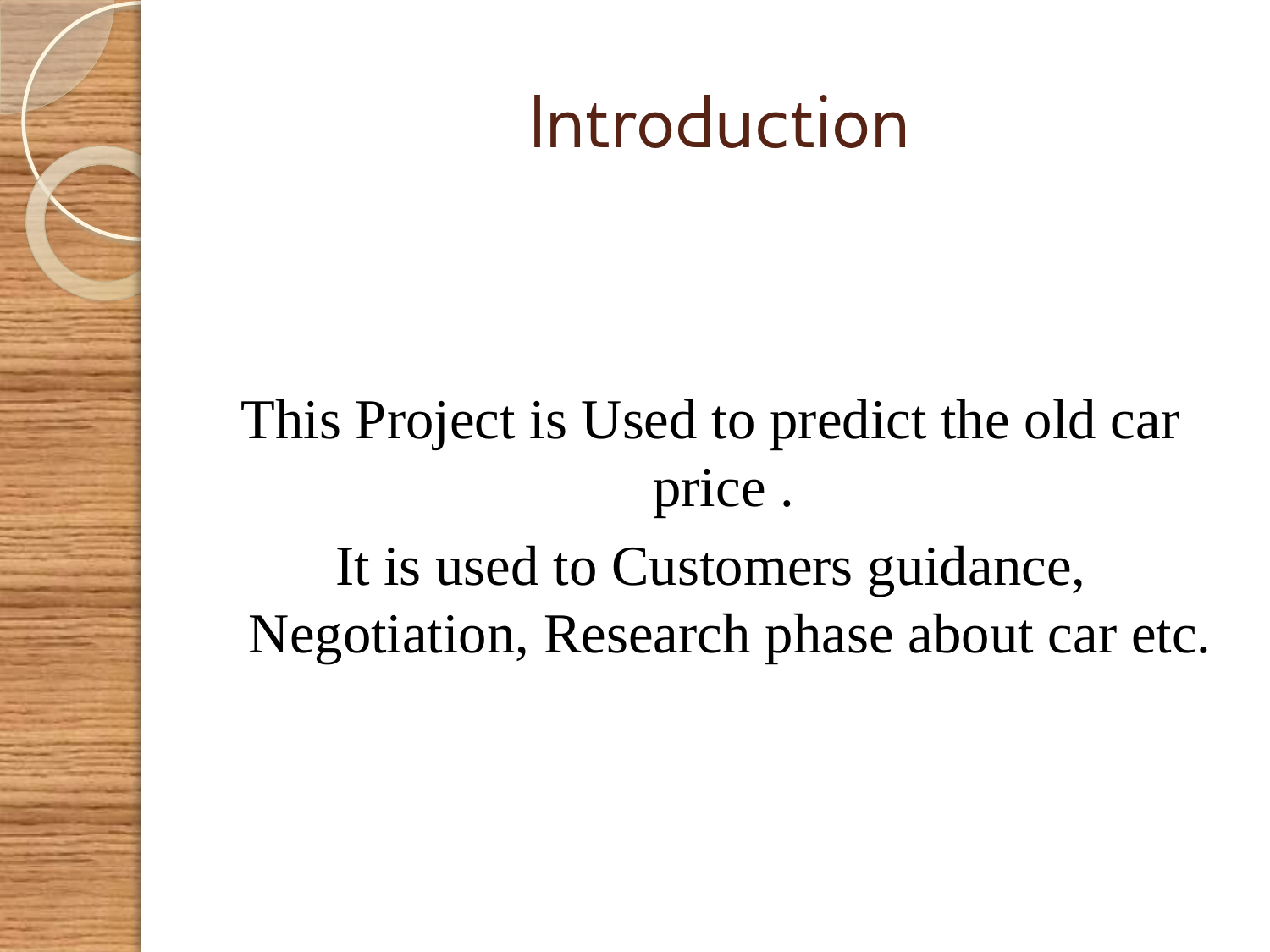

# Introduction
This Project is Used to predict the old car price .
It is used to Customers guidance, Negotiation, Research phase about car etc.